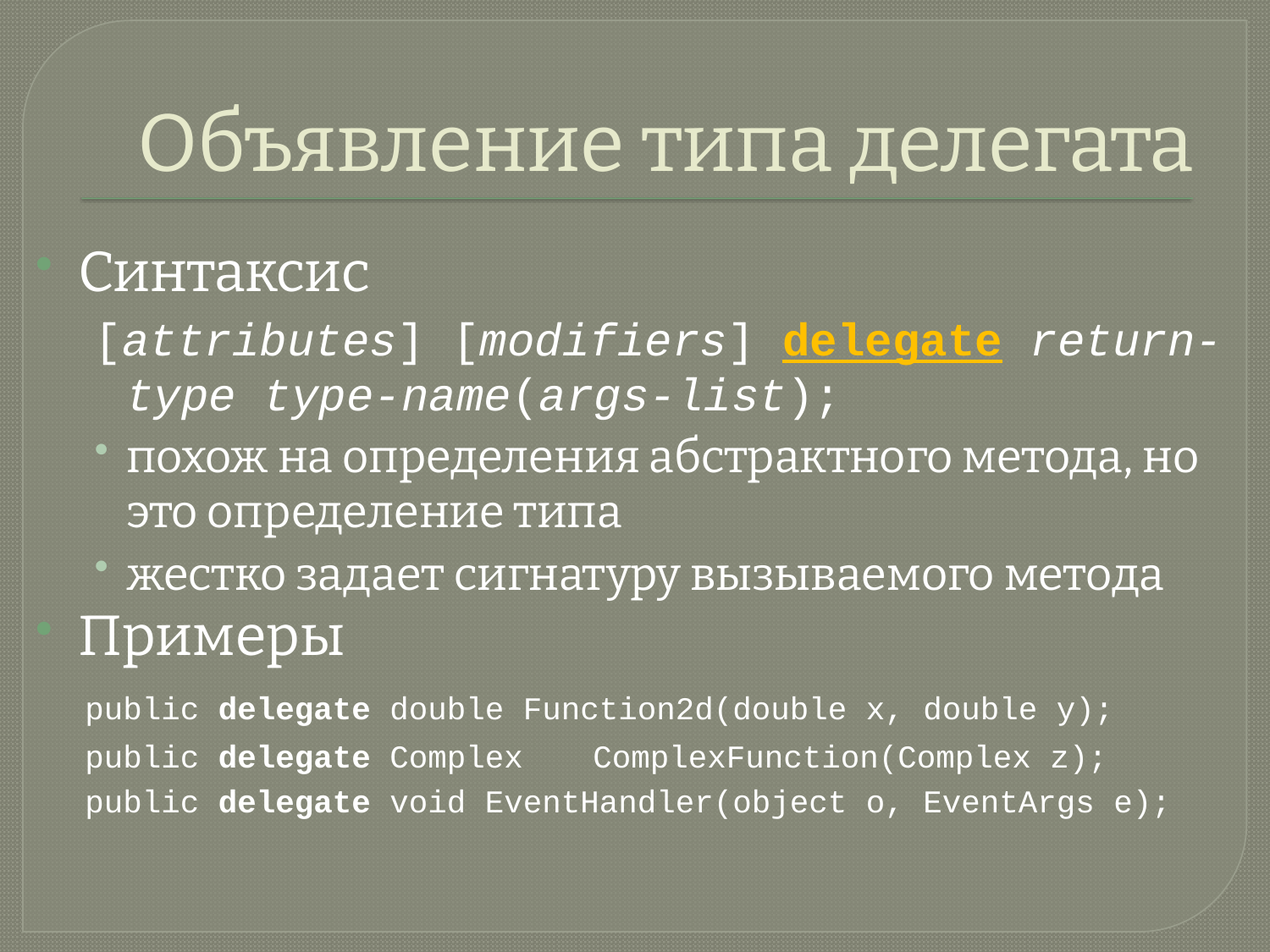

# Объявление типа делегата
Синтаксис
[attributes] [modifiers] delegate return-type type-name(args-list);
похож на определения абстрактного метода, но это определение типа
жестко задает сигнатуру вызываемого метода
Примеры
	public delegate double Function2d(double x, double y);
	public delegate Complex 	ComplexFunction(Complex z);
	public delegate void EventHandler(object o, EventArgs e);